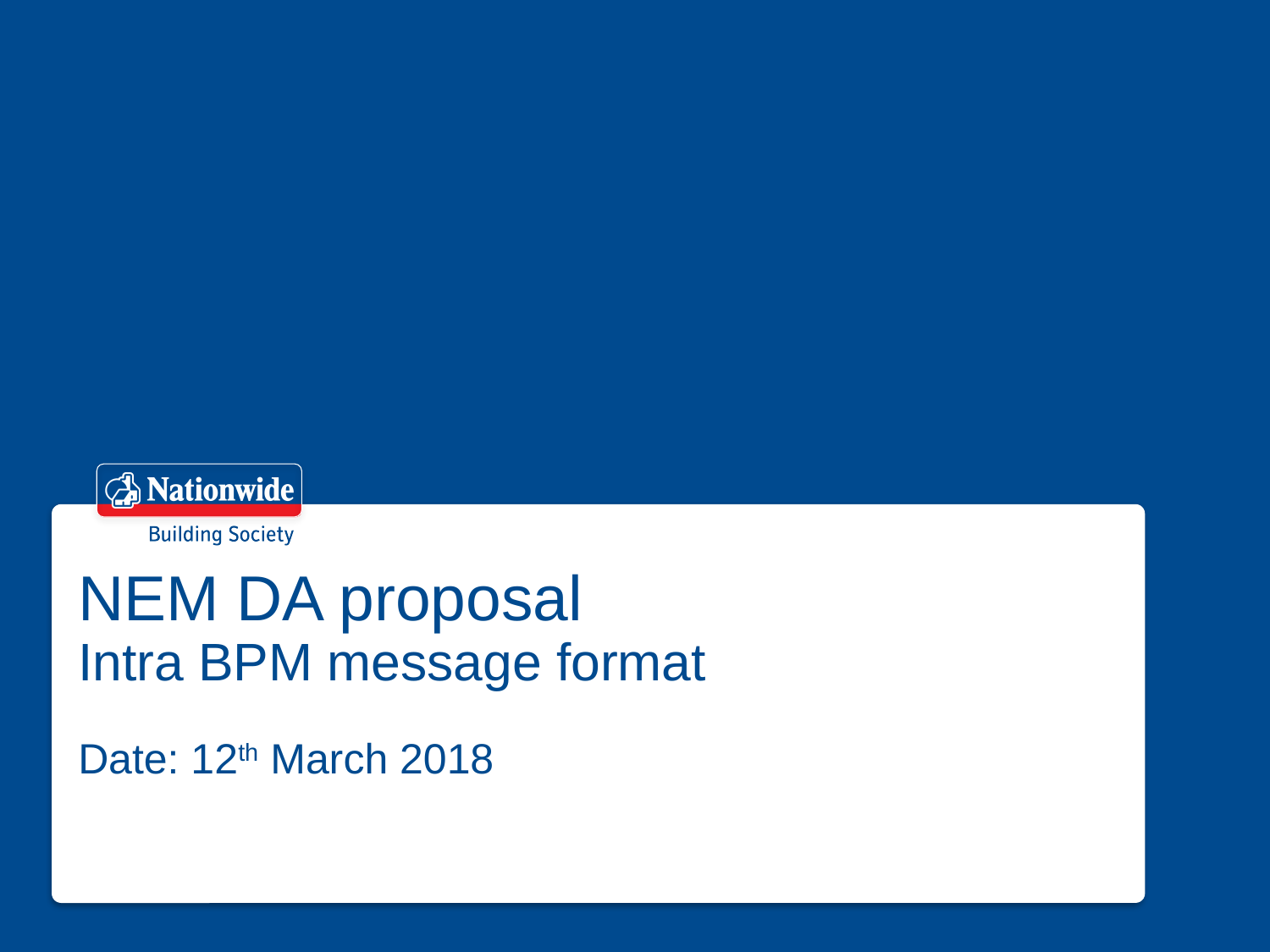

NEM DA proposal
Intra BPM message format
Date: 12th March 2018